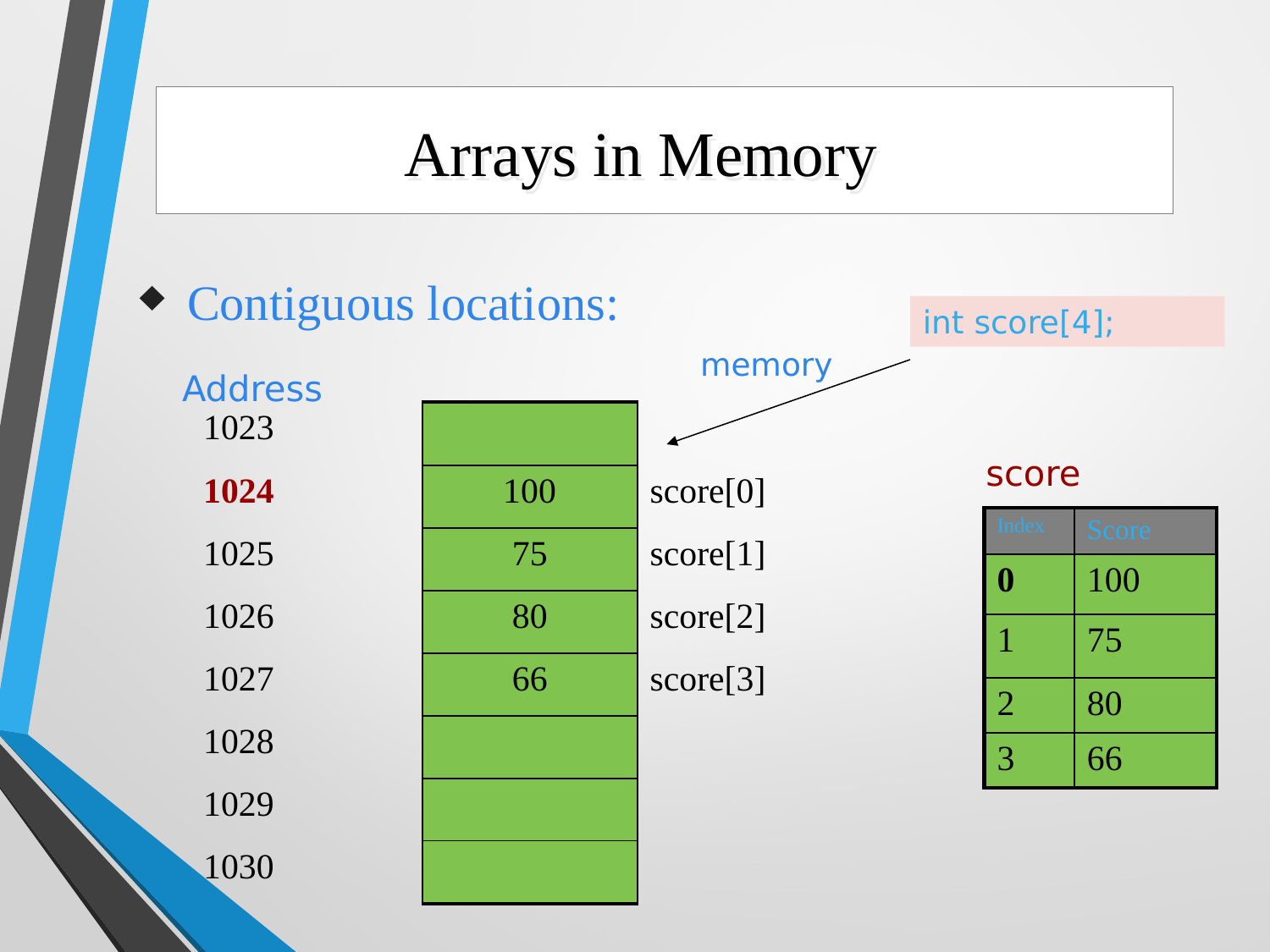

Arrays in Memory
Contiguous locations:
int score[4];
memory
Address

| 1023 |  |  |
| --- | --- | --- |
| 1024 | 100 | score[0] |
| 1025 | 75 | score[1] |
| 1026 | 80 | score[2] |
| 1027 | 66 | score[3] |
| 1028 |  |  |
| 1029 |  |  |
| 1030 |  |  |
score
| Index | Score |
| --- | --- |
| 0 | 100 |
| 1 | 75 |
| 2 | 80 |
| 3 | 66 |